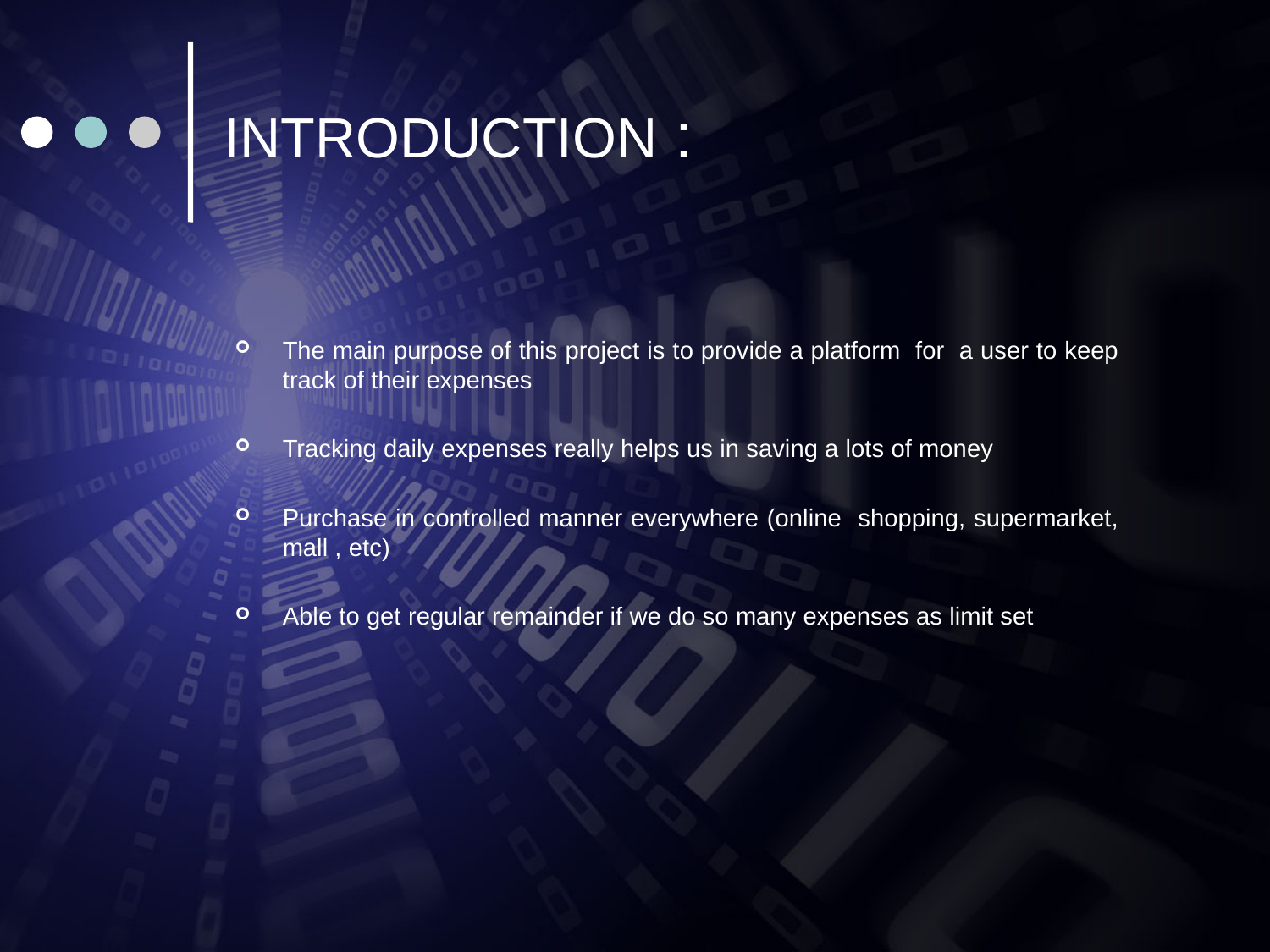

# INTRODUCTION :
The main purpose of this project is to provide a platform  for  a user to keep track of their expenses

Tracking daily expenses really helps us in saving a lots of money

Purchase in controlled manner everywhere (online  shopping, supermarket, mall , etc)

Able to get regular remainder if we do so many expenses as limit set